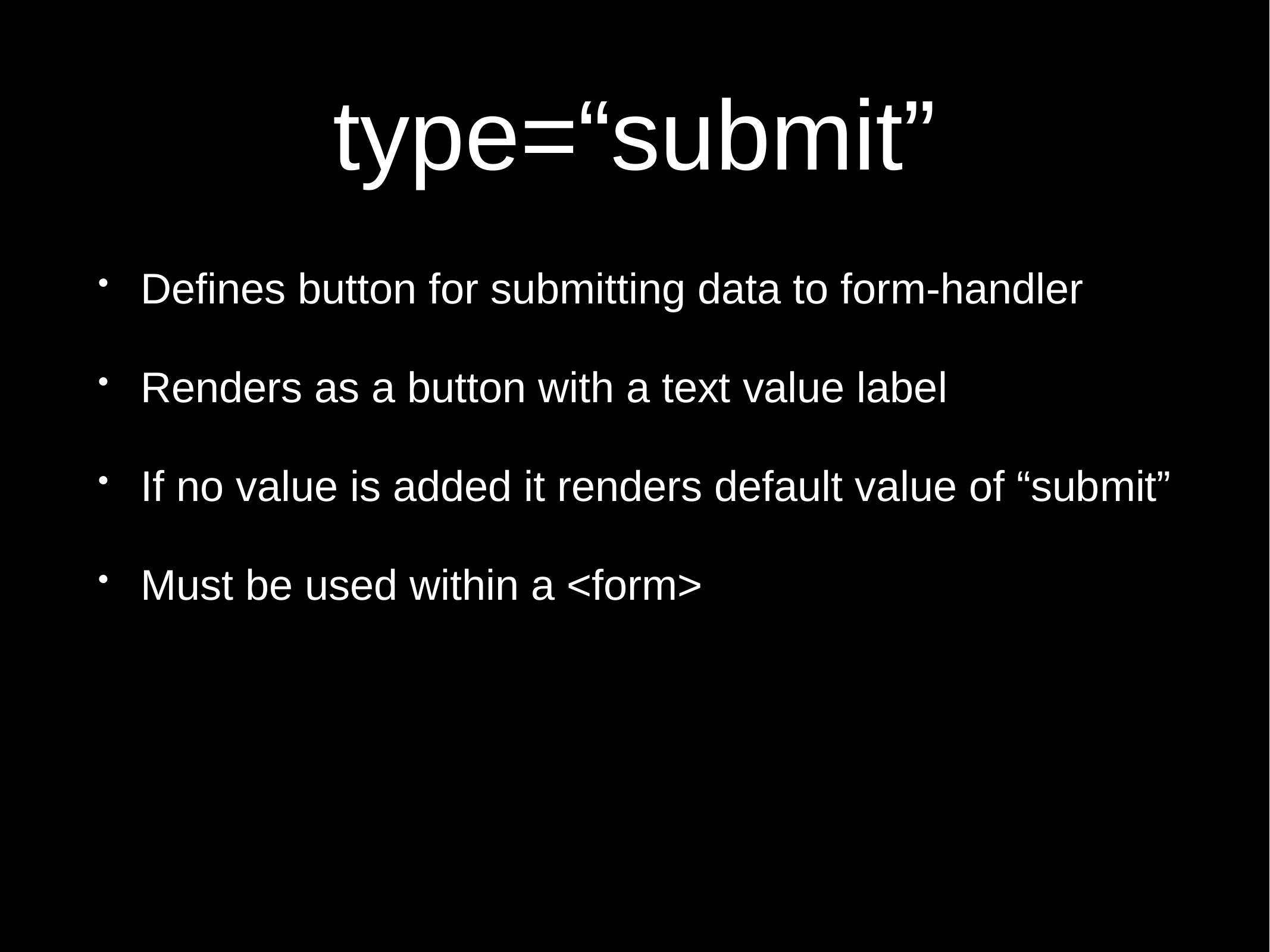

# type=“submit”
Defines button for submitting data to form-handler
Renders as a button with a text value label
If no value is added it renders default value of “submit”
Must be used within a <form>